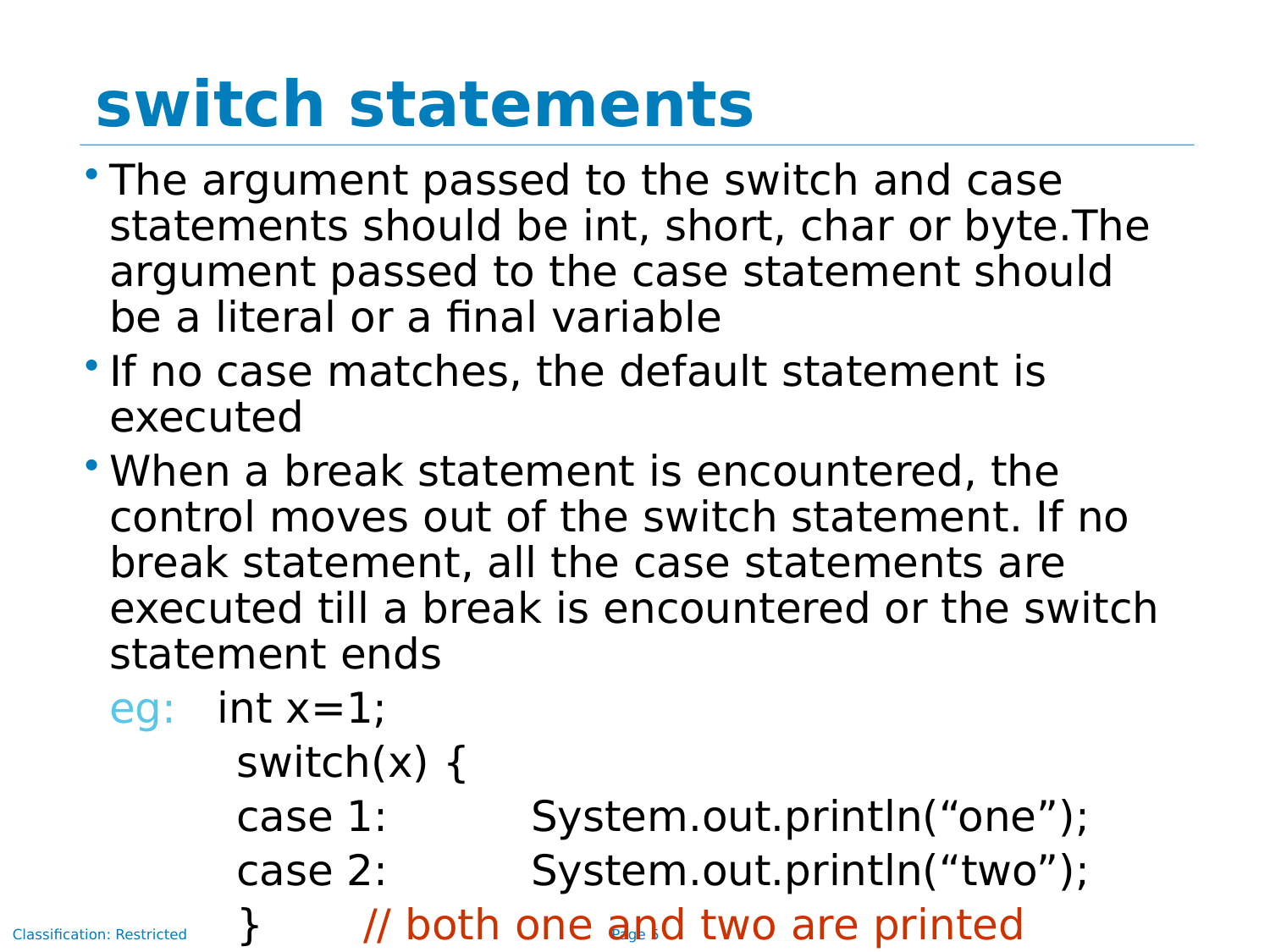

# switch statements
The argument passed to the switch and case statements should be int, short, char or byte.The argument passed to the case statement should be a literal or a final variable
If no case matches, the default statement is executed
When a break statement is encountered, the control moves out of the switch statement. If no break statement, all the case statements are executed till a break is encountered or the switch statement ends
	eg:   int x=1;
		switch(x) {
		case 1: 	   System.out.println(“one”);
		case 2: 	   System.out.println(“two”);
		}	// both one and two are printed